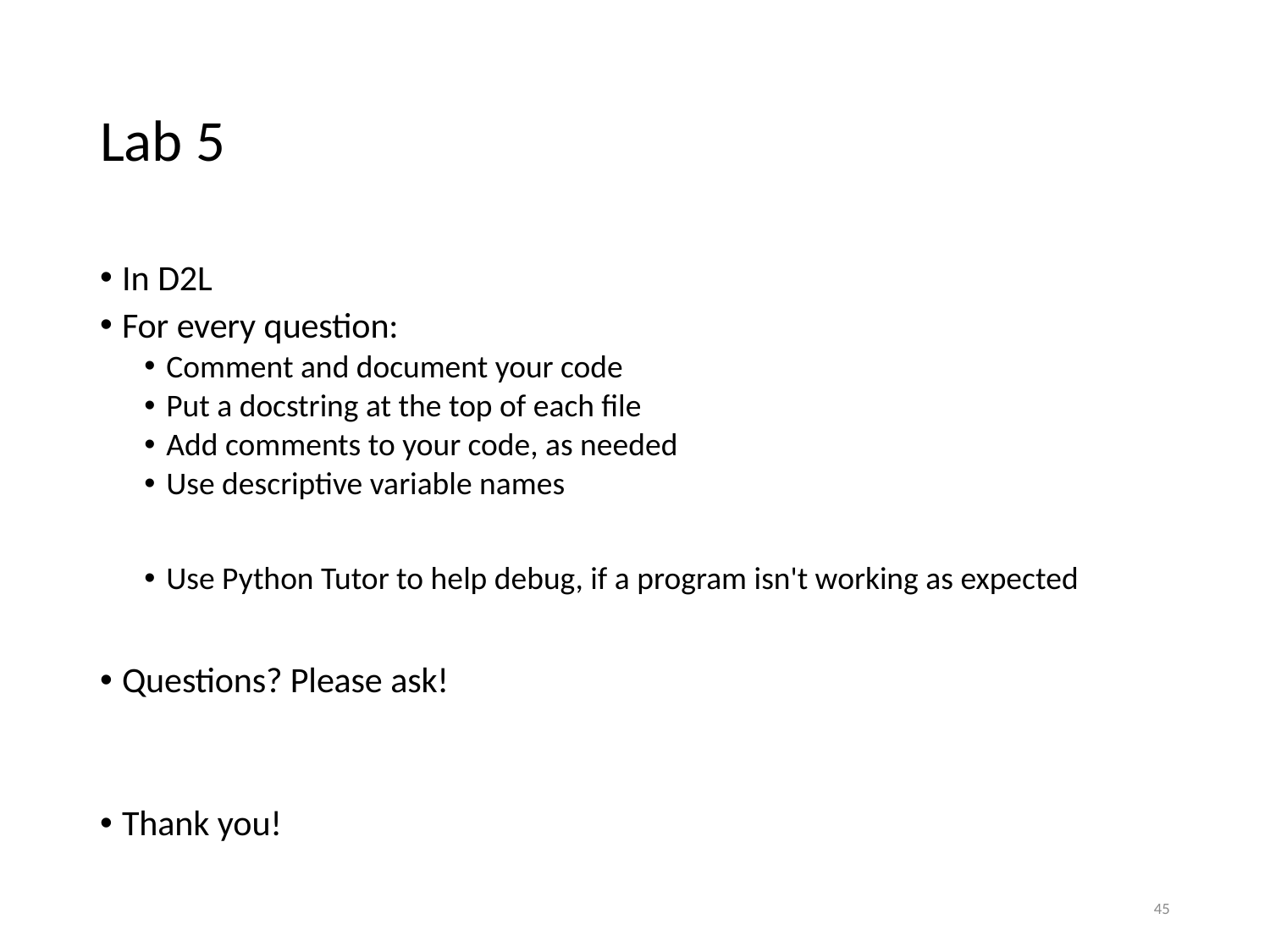

# Lab 5
In D2L
For every question:
Comment and document your code
Put a docstring at the top of each file
Add comments to your code, as needed
Use descriptive variable names

Use Python Tutor to help debug, if a program isn't working as expected

Questions? Please ask!

Thank you!
45